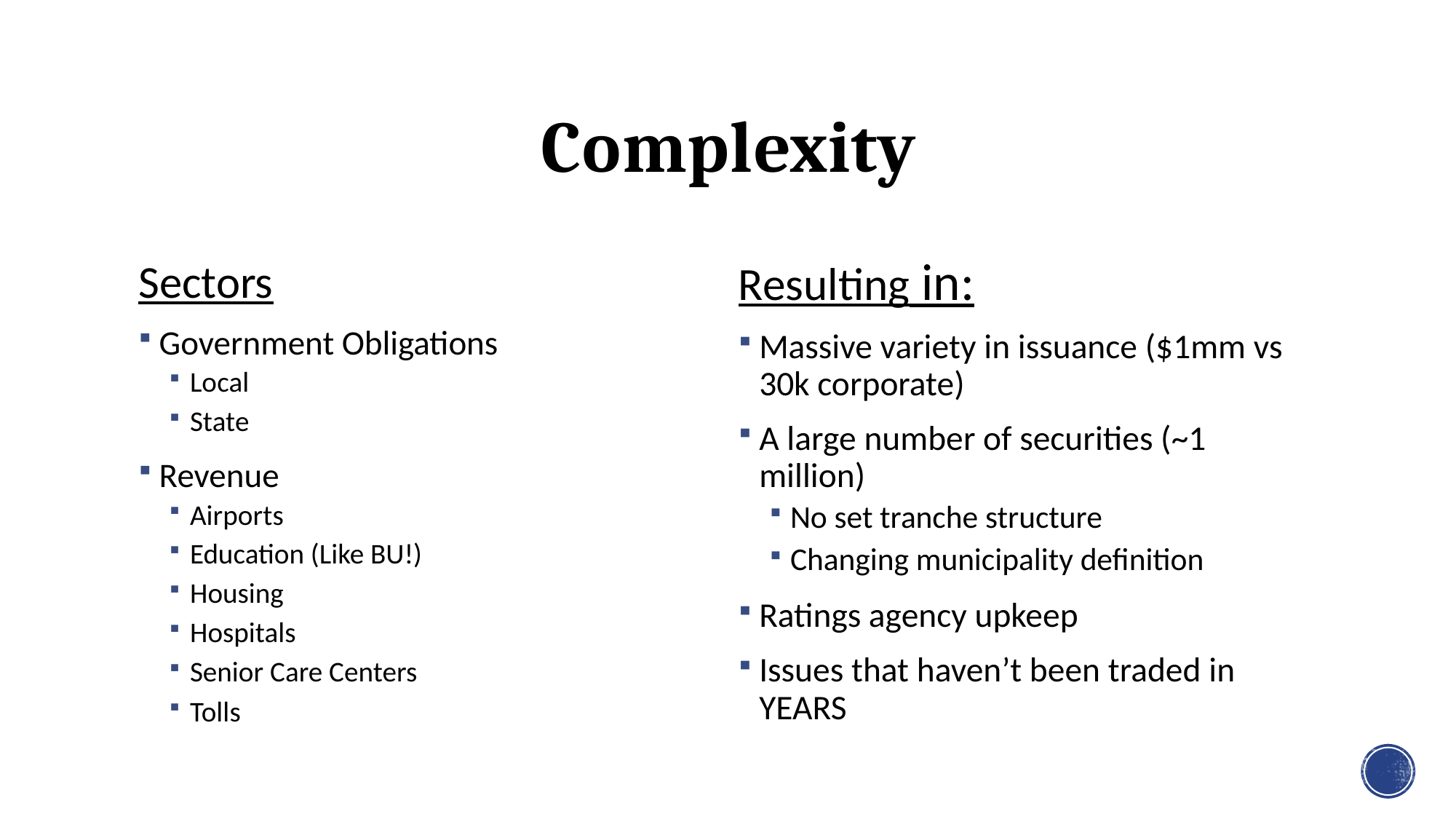

# Complexity
Resulting in:
Massive variety in issuance ($1mm vs 30k corporate)
A large number of securities (~1 million)
No set tranche structure
Changing municipality definition
Ratings agency upkeep
Issues that haven’t been traded in YEARS

Sectors
Government Obligations
Local
State
Revenue
Airports
Education (Like BU!)
Housing
Hospitals
Senior Care Centers
Tolls